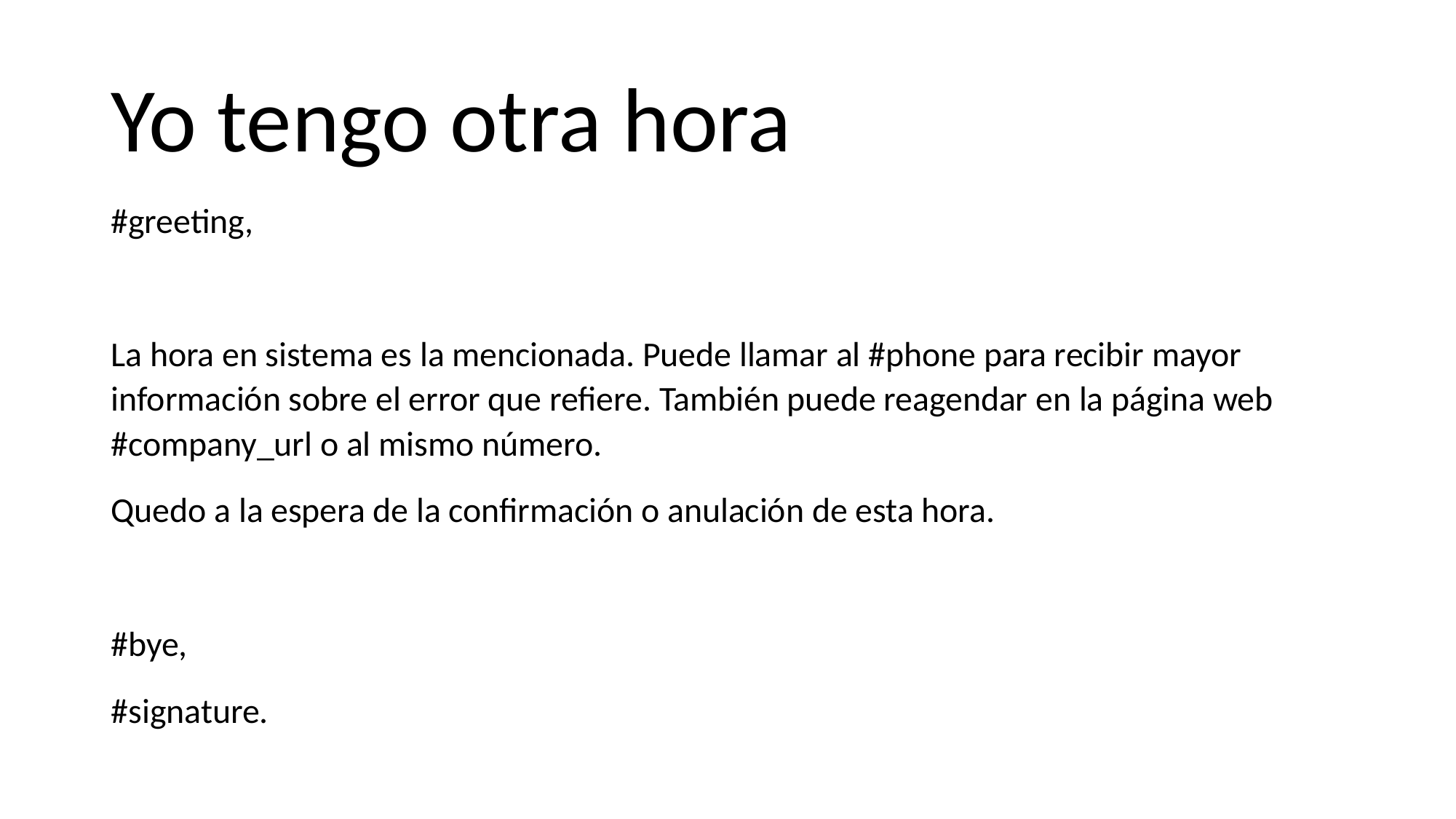

# Yo tengo otra hora
#greeting,

La hora en sistema es la mencionada. Puede llamar al #phone para recibir mayor información sobre el error que refiere. También puede reagendar en la página web #company_url o al mismo número.
Quedo a la espera de la confirmación o anulación de esta hora.

#bye,
#signature.